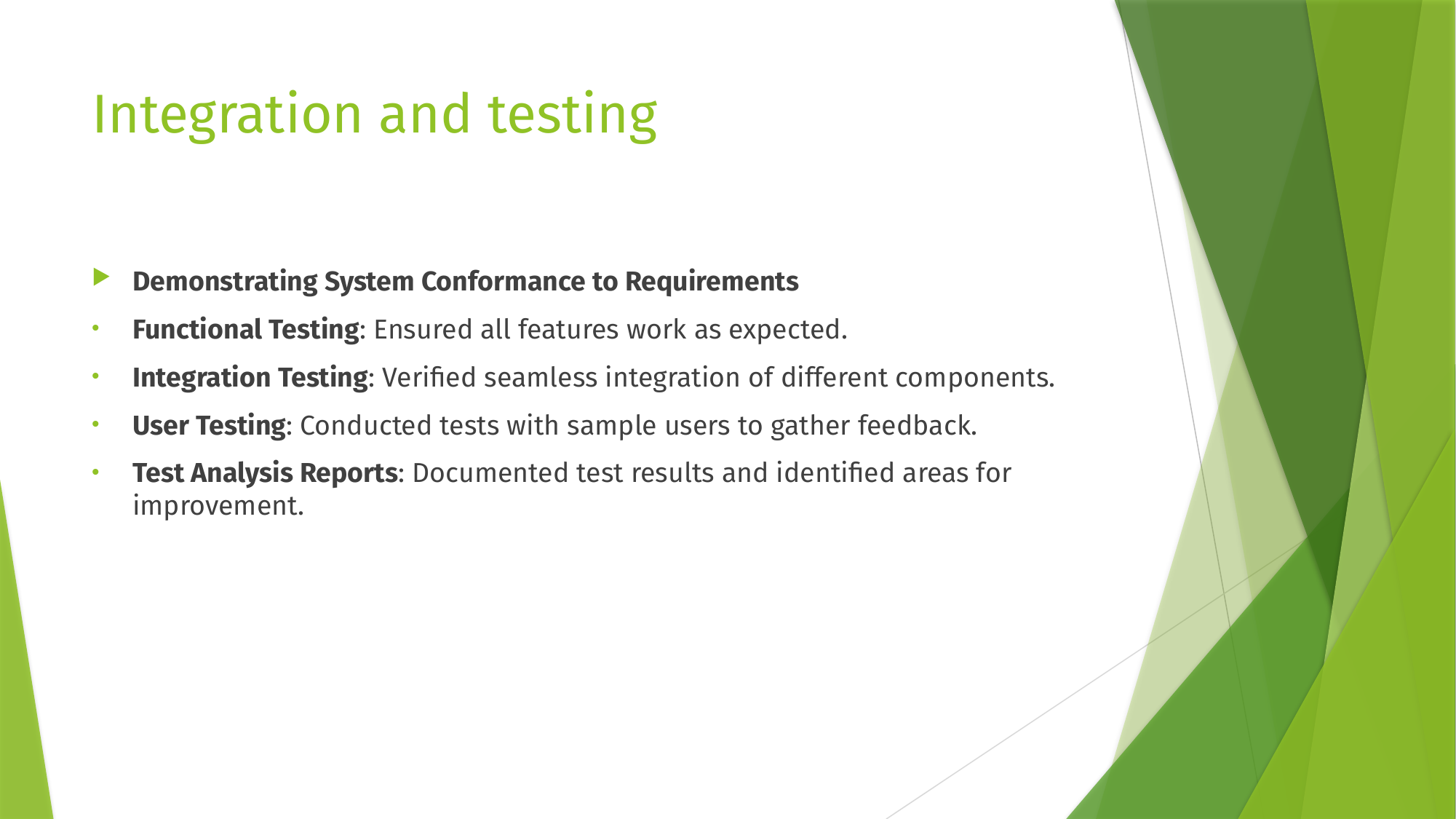

# Integration and testing
Demonstrating System Conformance to Requirements
Functional Testing: Ensured all features work as expected.
Integration Testing: Verified seamless integration of different components.
User Testing: Conducted tests with sample users to gather feedback.
Test Analysis Reports: Documented test results and identified areas for improvement.